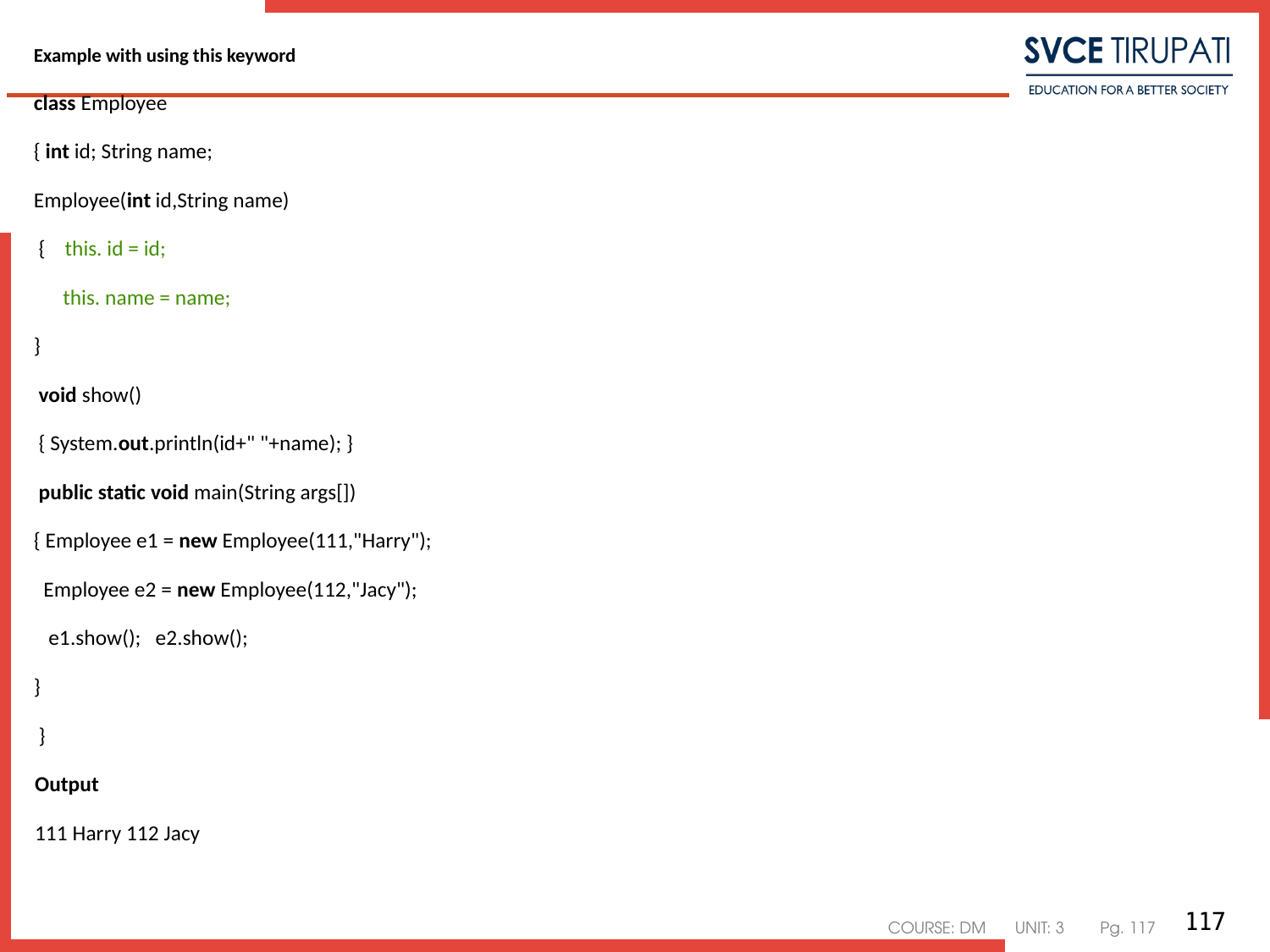

Example with using this keyword
class Employee
{ int id; String name;
Employee(int id,String name)
 {    this. id = id;
      this. name = name;
}
 void show()
 { System.out.println(id+" "+name); }
 public static void main(String args[])
{ Employee e1 = new Employee(111,"Harry");
  Employee e2 = new Employee(112,"Jacy");
   e1.show();   e2.show();
}
 }
Output
111 Harry 112 Jacy
#
117